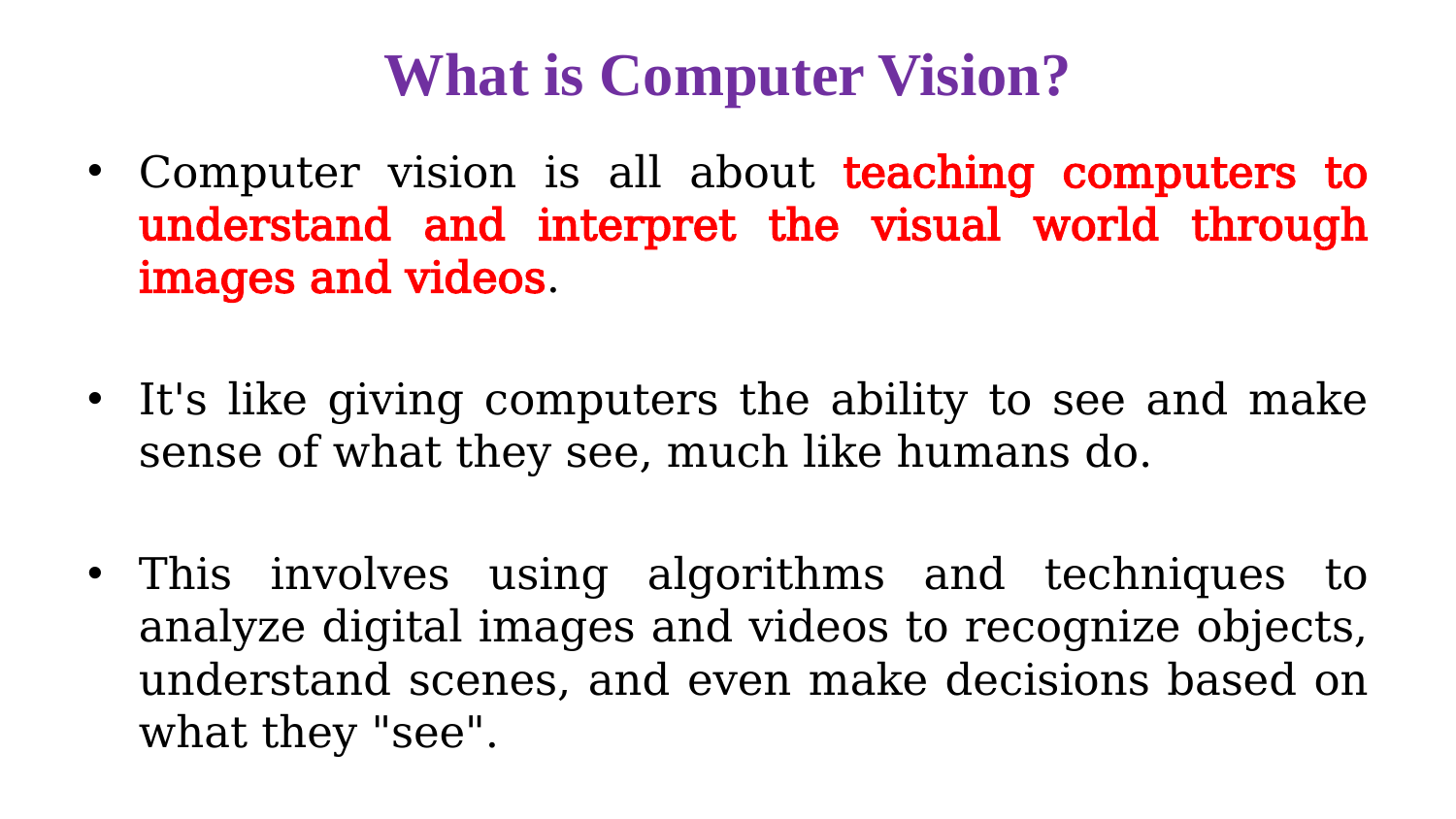

# What is Computer Vision?
Computer vision is all about teaching computers to understand and interpret the visual world through images and videos.

It's like giving computers the ability to see and make sense of what they see, much like humans do.

This involves using algorithms and techniques to analyze digital images and videos to recognize objects, understand scenes, and even make decisions based on what they "see".